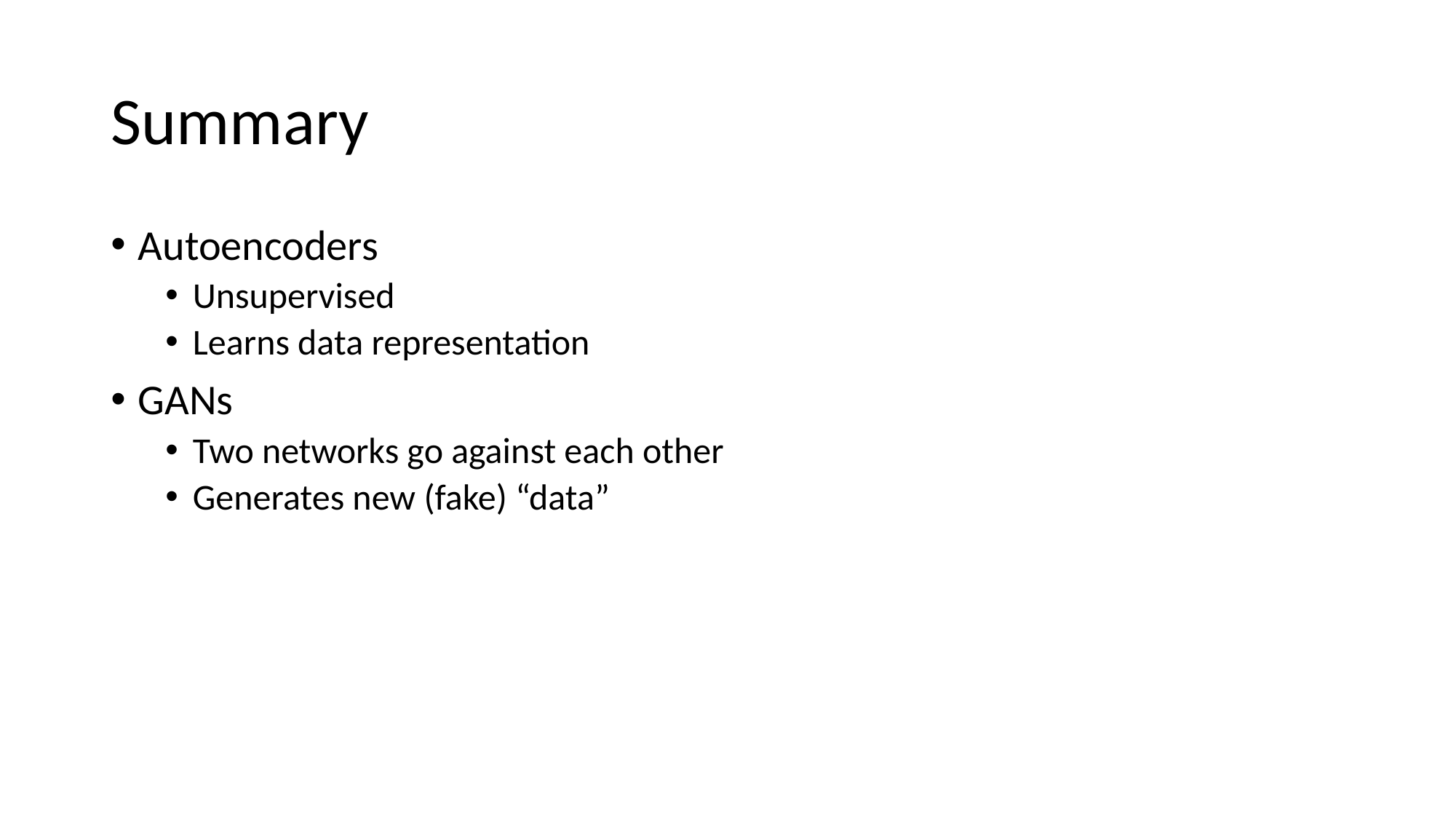

# Summary
Autoencoders
Unsupervised
Learns data representation
GANs
Two networks go against each other
Generates new (fake) “data”